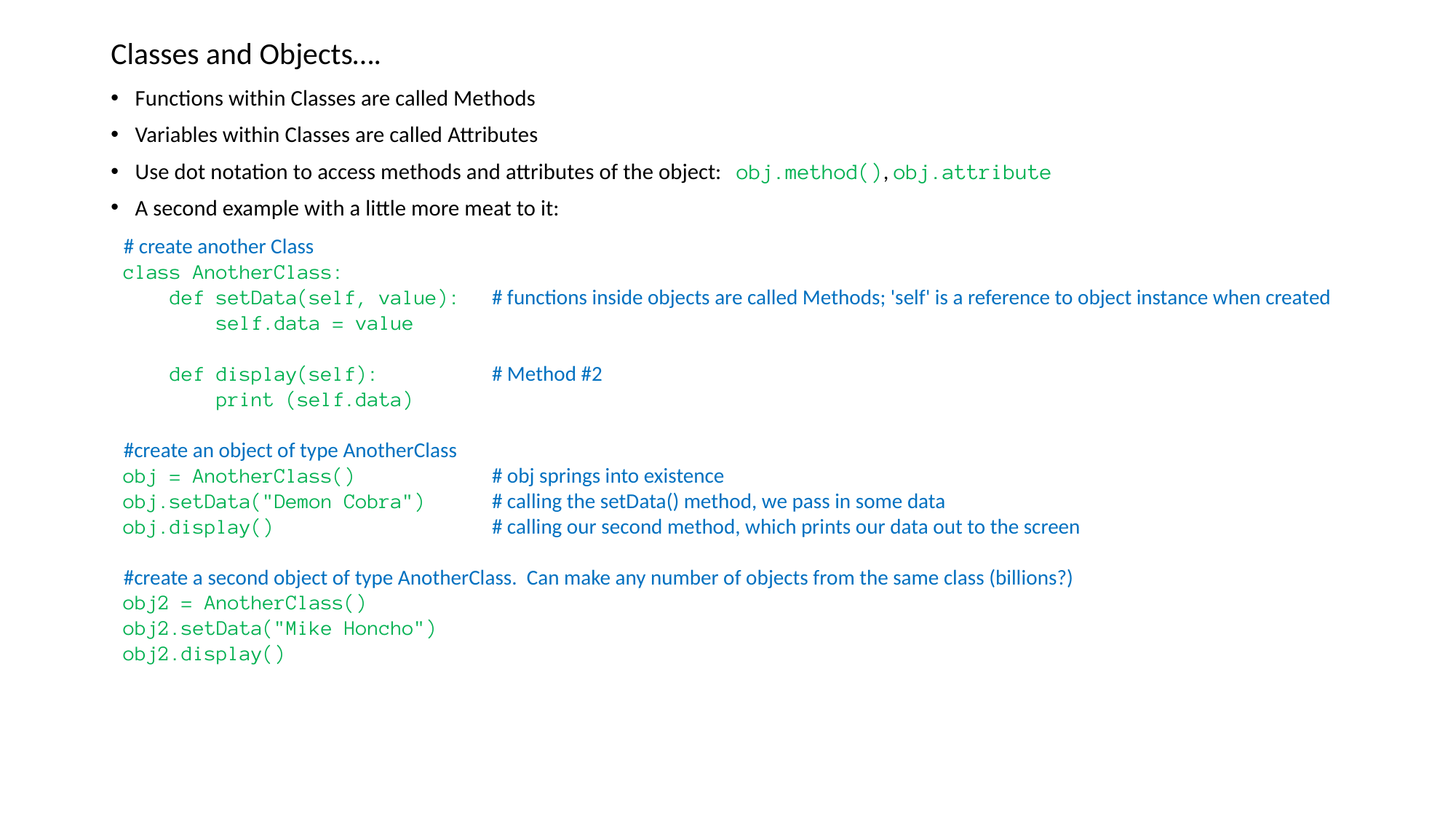

# Classes and Objects….
Functions within Classes are called Methods
Variables within Classes are called Attributes
Use dot notation to access methods and attributes of the object:   obj.method(), obj.attribute
A second example with a little more meat to it:

# create another Class
class AnotherClass:
    def setData(self, value):	# functions inside objects are called Methods; 'self' is a reference to object instance when created
        self.data = value

    def display(self):	# Method #2
        print (self.data)

#create an object of type AnotherClass
obj = AnotherClass()	# obj springs into existence
obj.setData("Demon Cobra")	# calling the setData() method, we pass in some data
obj.display()	# calling our second method, which prints our data out to the screen

#create a second object of type AnotherClass.  Can make any number of objects from the same class (billions?)
obj2 = AnotherClass()
obj2.setData("Mike Honcho")
obj2.display()